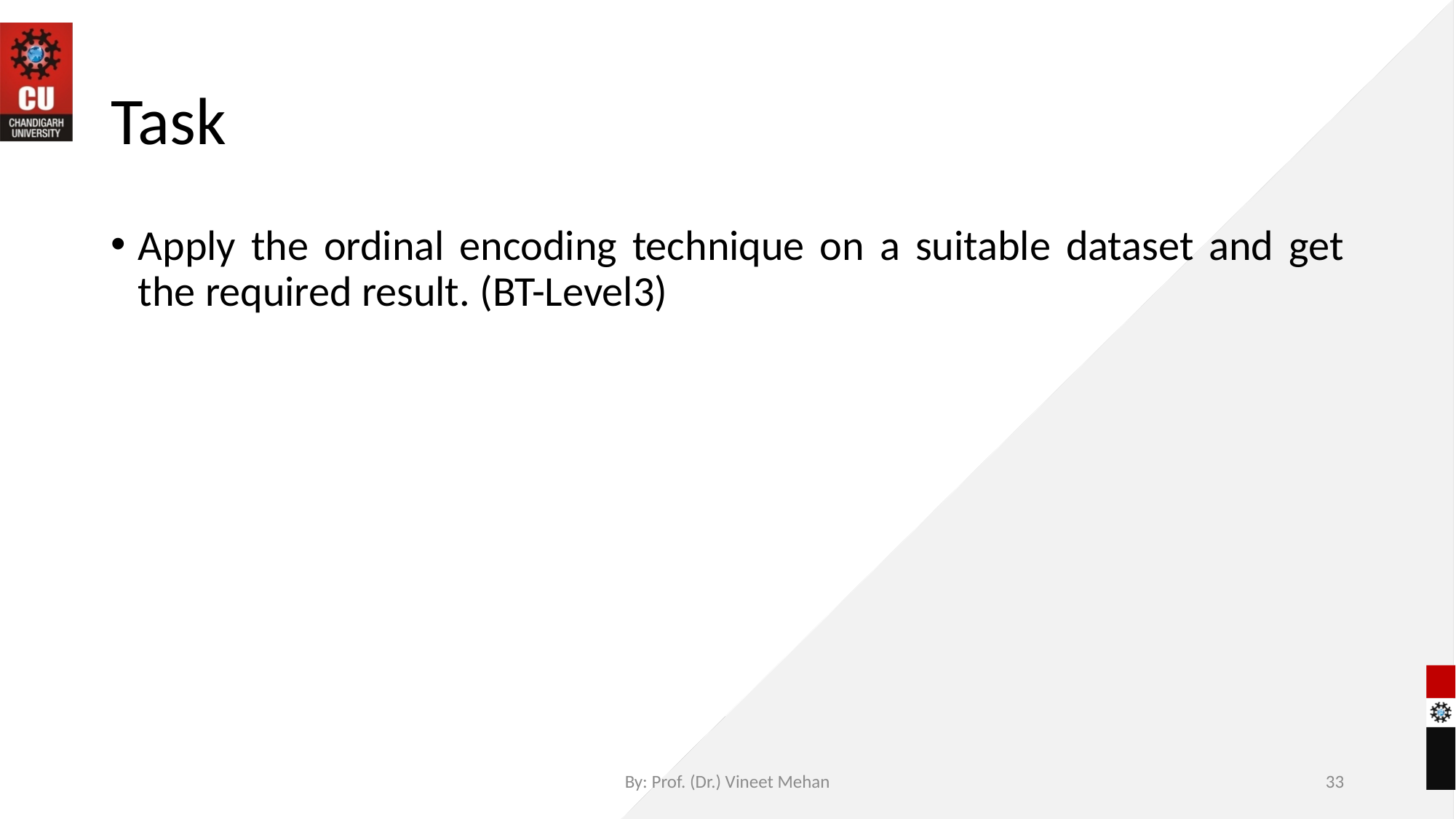

# Task
Apply the ordinal encoding technique on a suitable dataset and get the required result. (BT-Level3)

By: Prof. (Dr.) Vineet Mehan
33